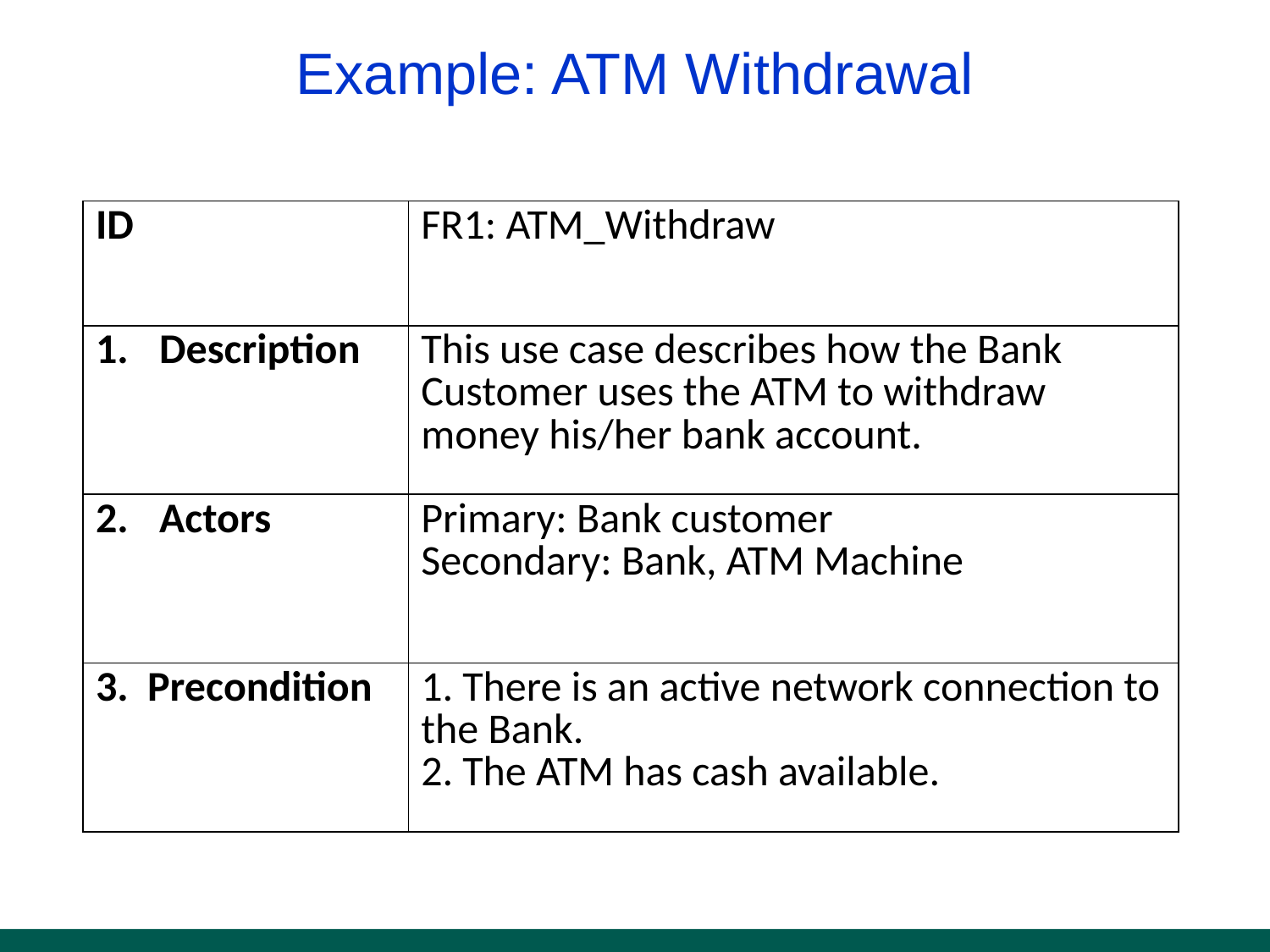

# Example: ATM Withdrawal
| ID | FR1: ATM\_Withdraw |
| --- | --- |
| Description | This use case describes how the Bank Customer uses the ATM to withdraw money his/her bank account. |
| Actors | Primary: Bank customer Secondary: Bank, ATM Machine |
| 3. Precondition | 1. There is an active network connection to the Bank. 2. The ATM has cash available. |